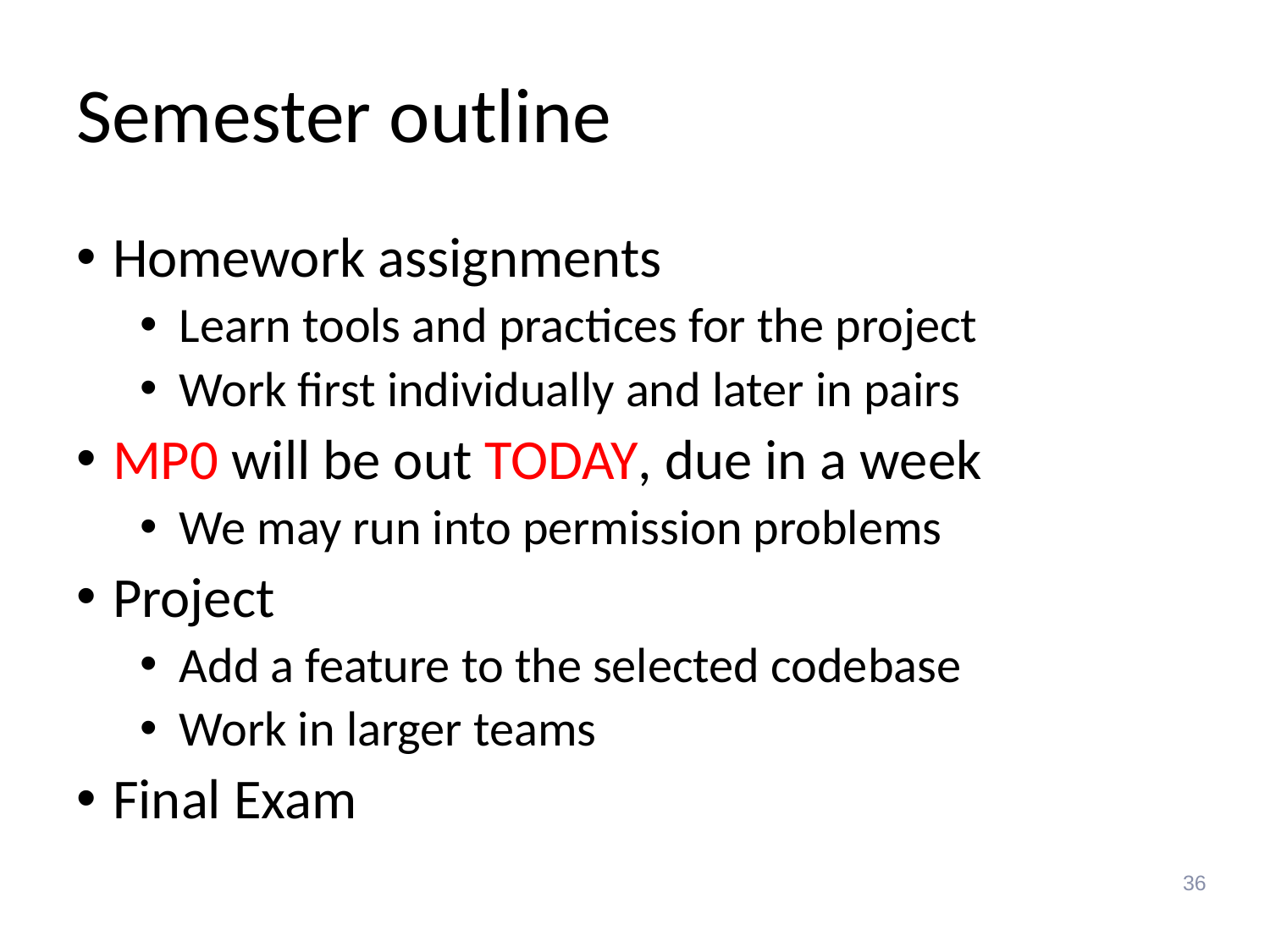

# Semester outline
 Homework assignments
Learn tools and practices for the project
Work first individually and later in pairs
 MP0 will be out TODAY, due in a week
We may run into permission problems
 Project
Add a feature to the selected codebase
Work in larger teams
 Final Exam
36